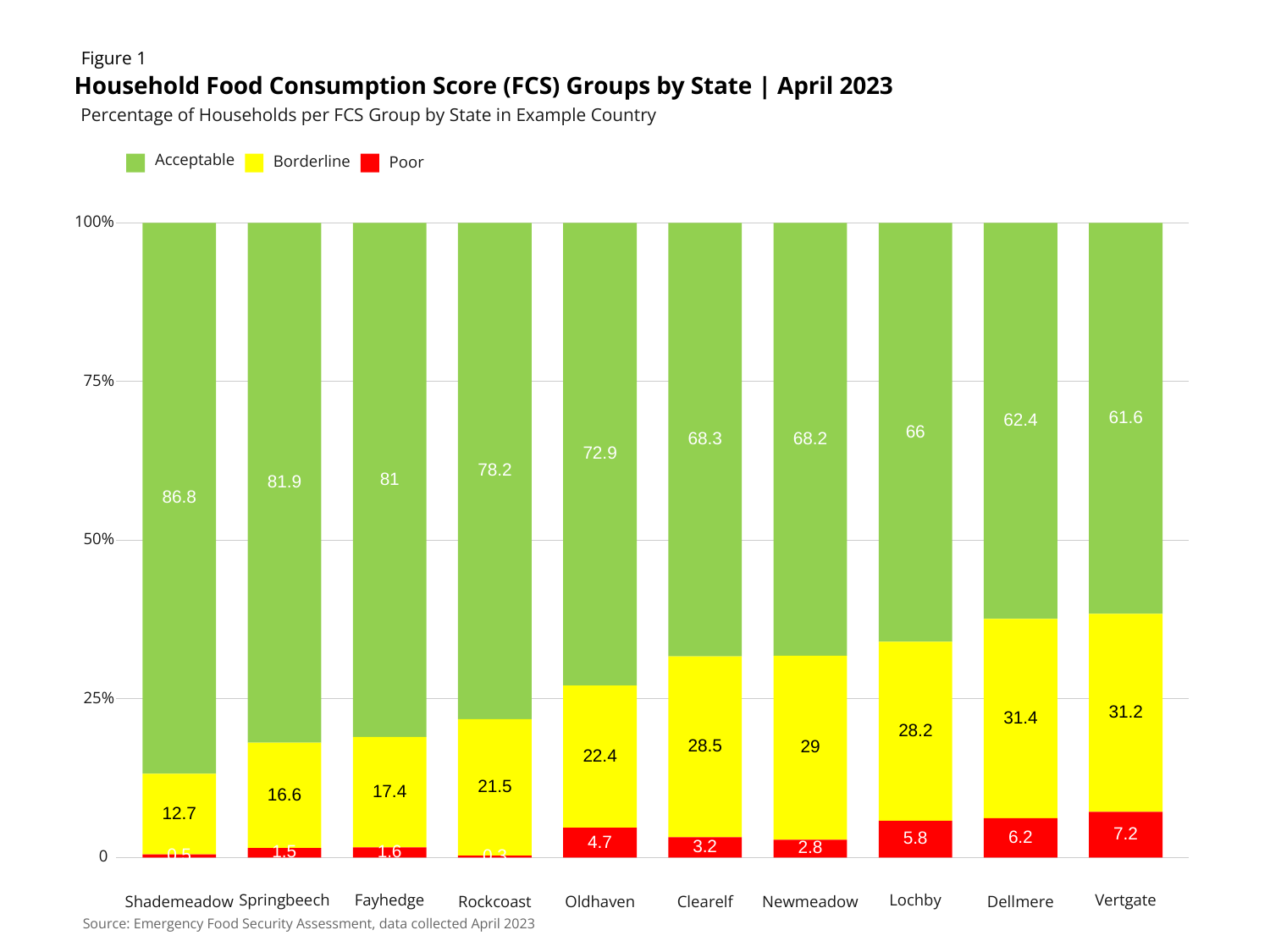

Figure 1

Household Food Consumption Score (FCS) Groups by State | April 2023
Percentage of Households per FCS Group by State in Example Country
Acceptable

Borderline
Poor
100%

75%

61.6
62.4
66
68.2
68.3
72.9
78.2
81
81.9
86.8
50%

25%

31.2
31.4

28.2

28.5
29

22.4

21.5
17.4
16.6
12.7

7.2
6.2
5.8
4.7

3.2
2.8
1.6
1.5

0.5
0.3
0

Fayhedge
Lochby
Springbeech
Vertgate
Clearelf
Shademeadow
Rockcoast
Oldhaven
Newmeadow
Dellmere
Source: Emergency Food Security Assessment, data collected April 2023